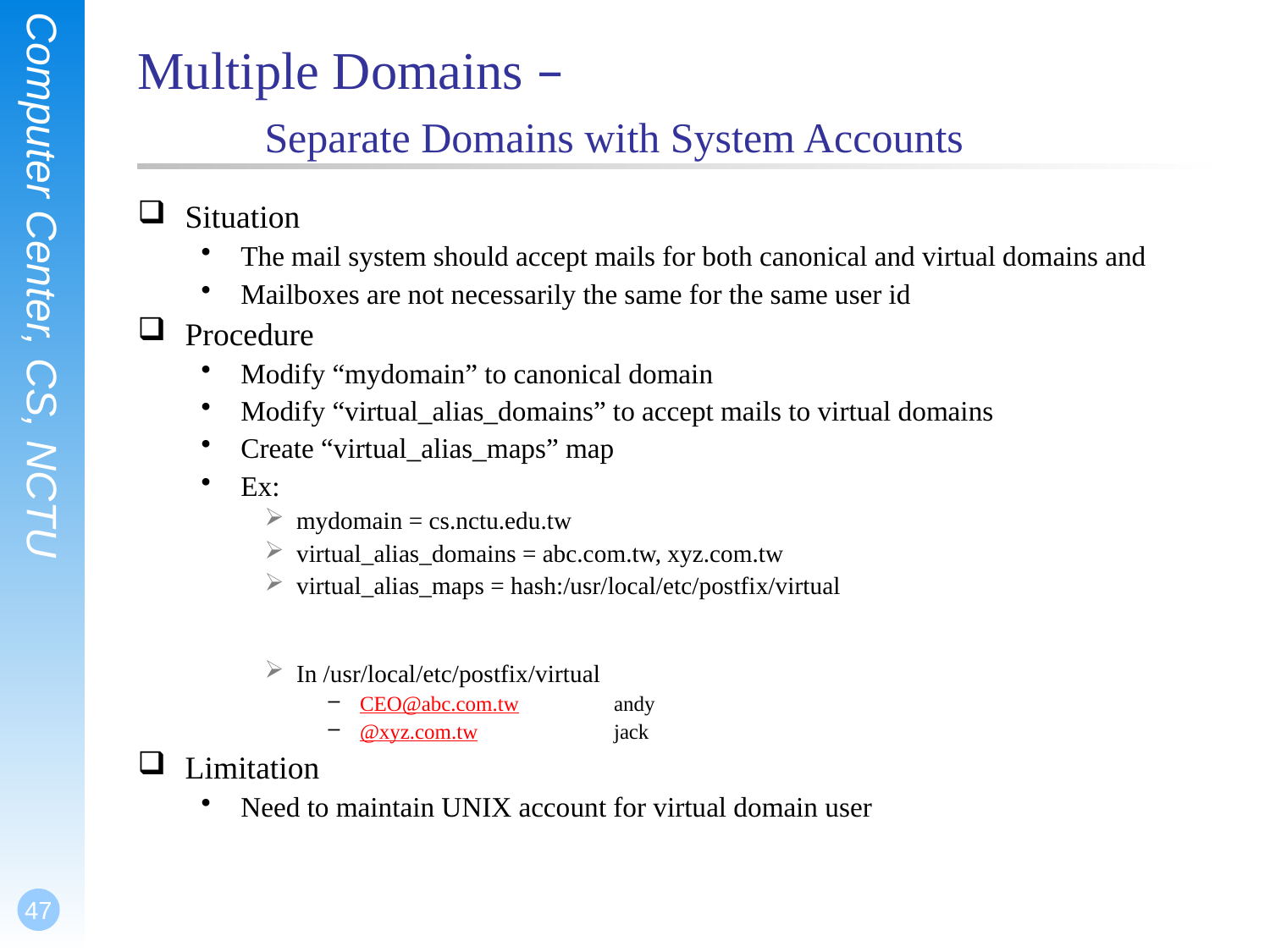

# Multiple Domains – Separate Domains with System Accounts
Situation
The mail system should accept mails for both canonical and virtual domains and
Mailboxes are not necessarily the same for the same user id
Procedure
Modify “mydomain” to canonical domain
Modify “virtual_alias_domains” to accept mails to virtual domains
Create “virtual_alias_maps” map
Ex:
mydomain = cs.nctu.edu.tw
virtual_alias_domains = abc.com.tw, xyz.com.tw
virtual_alias_maps = hash:/usr/local/etc/postfix/virtual

In /usr/local/etc/postfix/virtual
CEO@abc.com.tw	andy
@xyz.com.tw		jack
Limitation
Need to maintain UNIX account for virtual domain user